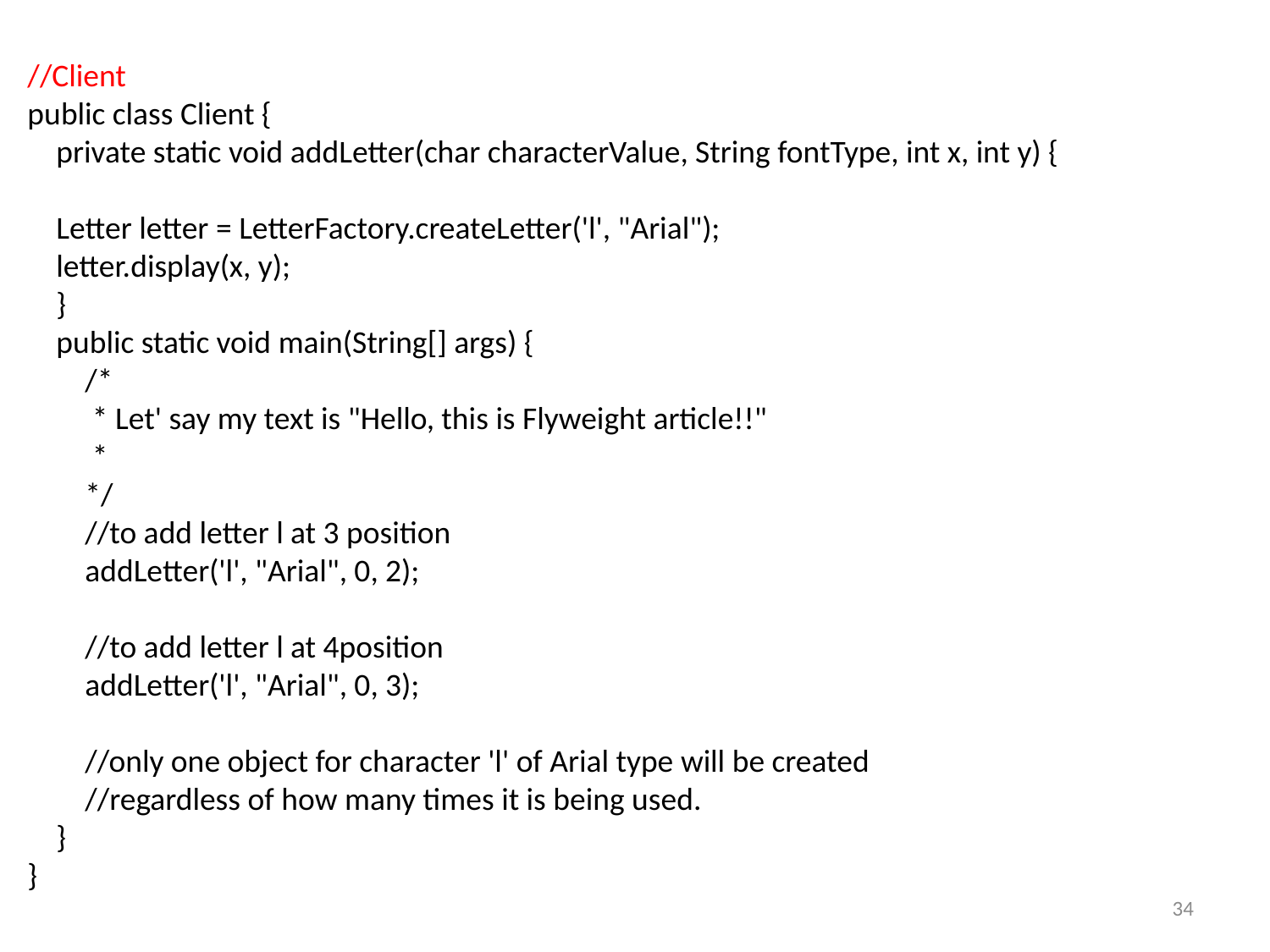

//Client
public class Client {
    private static void addLetter(char characterValue, String fontType, int x, int y) {

    Letter letter = LetterFactory.createLetter('l', "Arial");
    letter.display(x, y);
    }
    public static void main(String[] args) {
        /*
         * Let' say my text is "Hello, this is Flyweight article!!"
         *
        */
        //to add letter l at 3 position
        addLetter('l', "Arial", 0, 2);

        //to add letter l at 4position
        addLetter('l', "Arial", 0, 3);

        //only one object for character 'l' of Arial type will be created
        //regardless of how many times it is being used.
    }
}
34